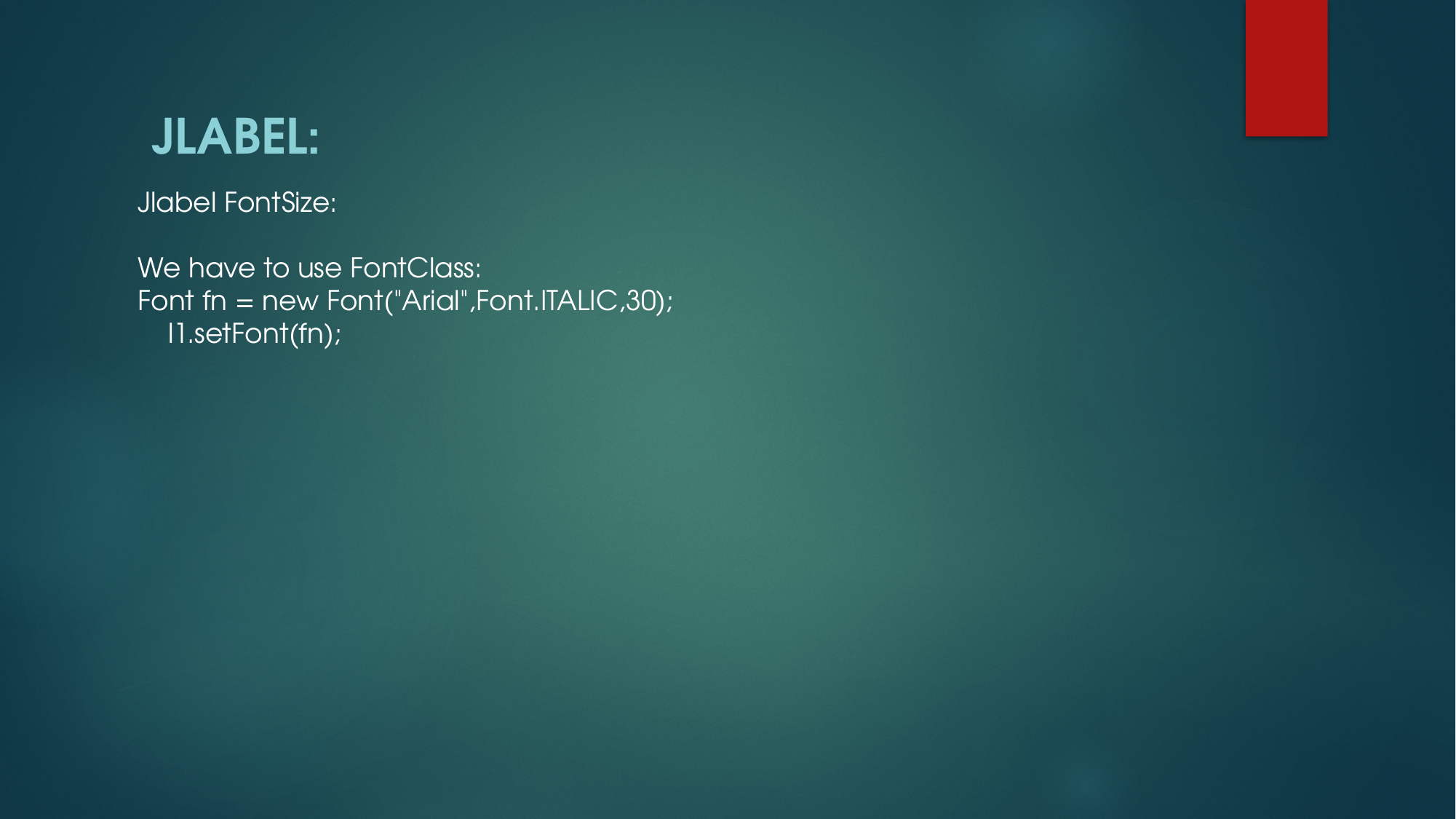

Jlabel:
Jlabel FontSize:

We have to use FontClass:
Font fn = new Font("Arial",Font.ITALIC,30);
    l1.setFont(fn);